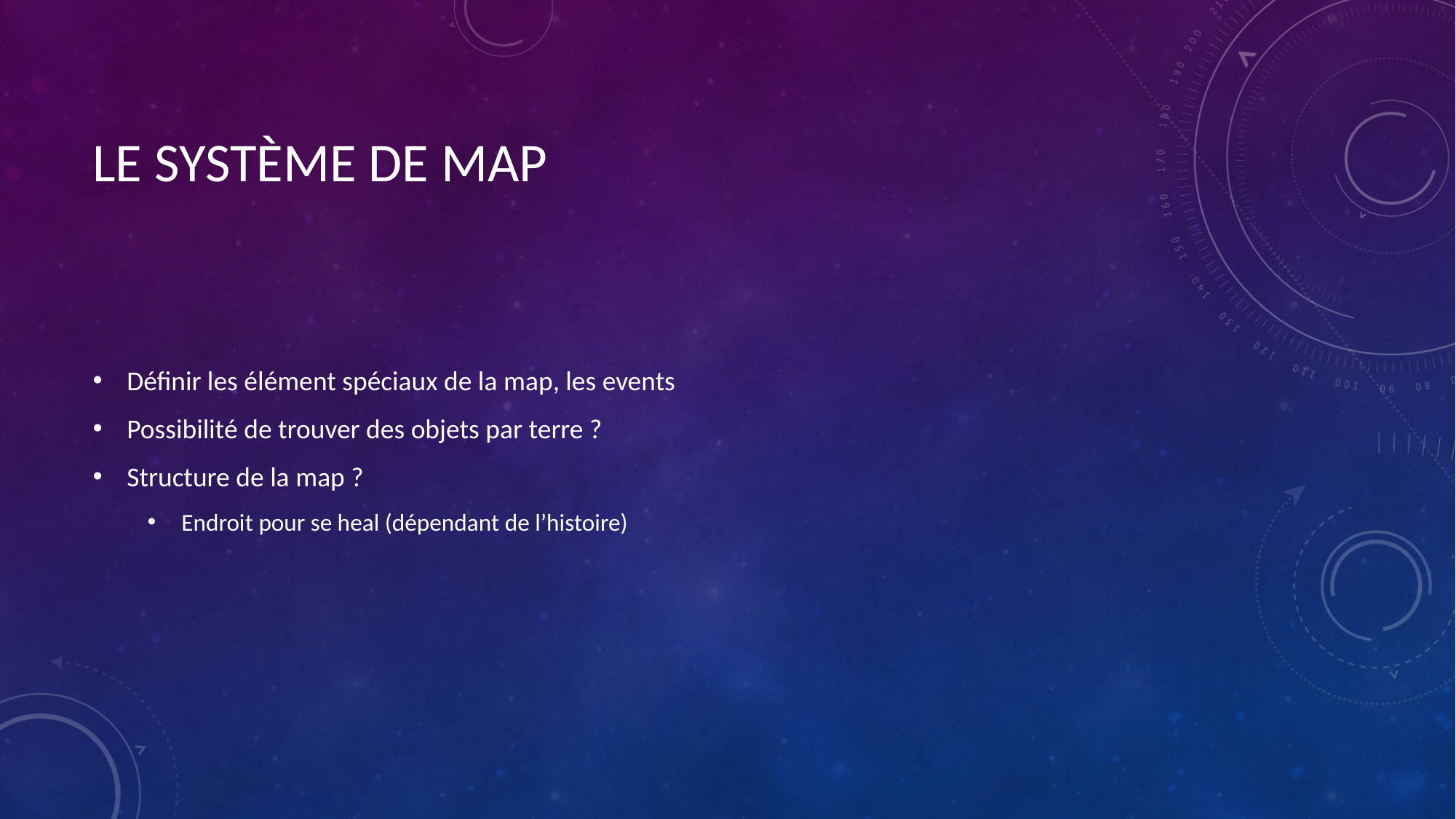

# Le système de map
Définir les élément spéciaux de la map, les events
Possibilité de trouver des objets par terre ?
Structure de la map ?
Endroit pour se heal (dépendant de l’histoire)